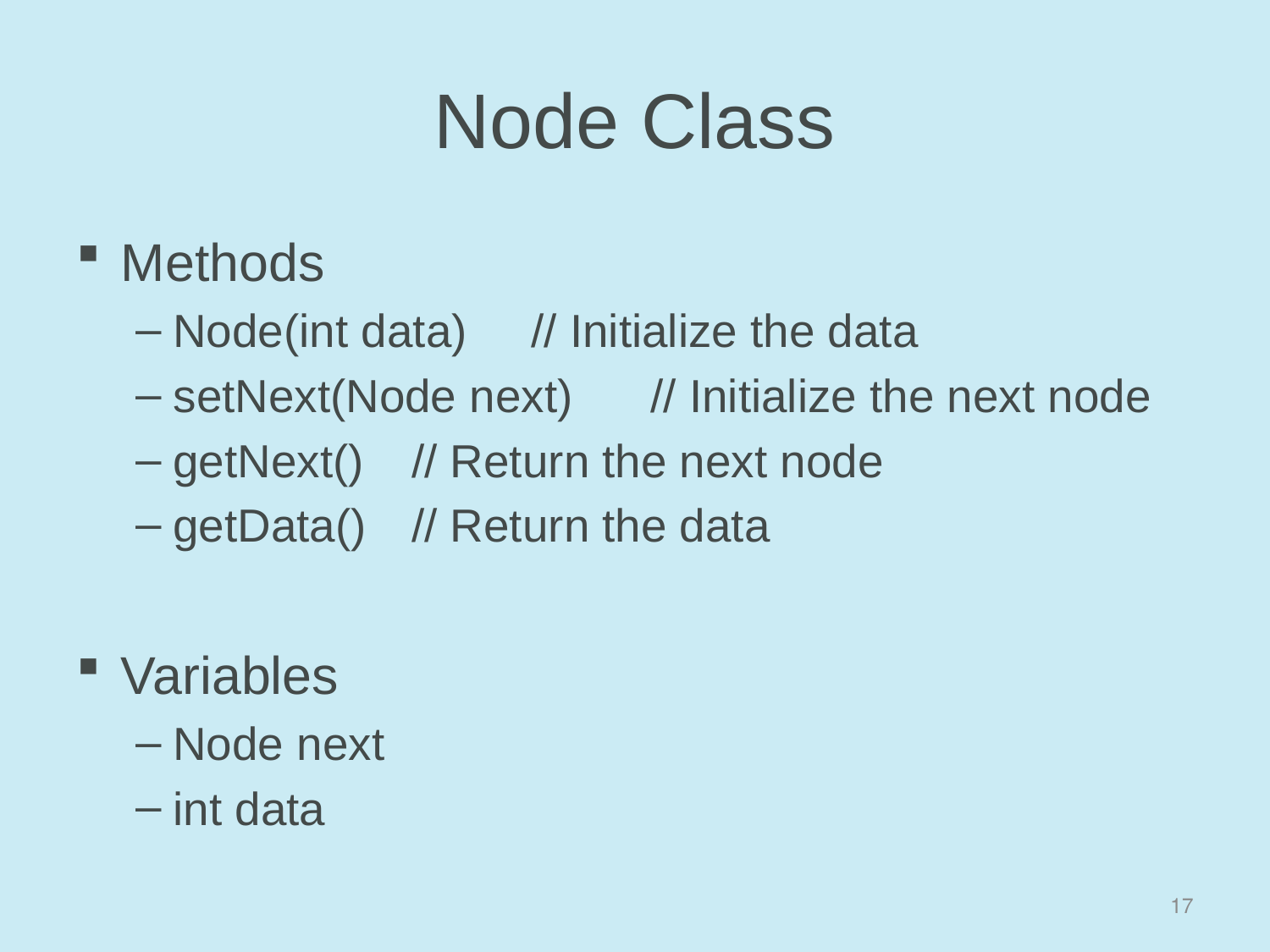

# Node Class
Methods
Node(int data)				// Initialize the data
setNext(Node next)	// Initialize the next node
getNext()					// Return the next node
getData()					// Return the data

Variables
Node next
int data

17